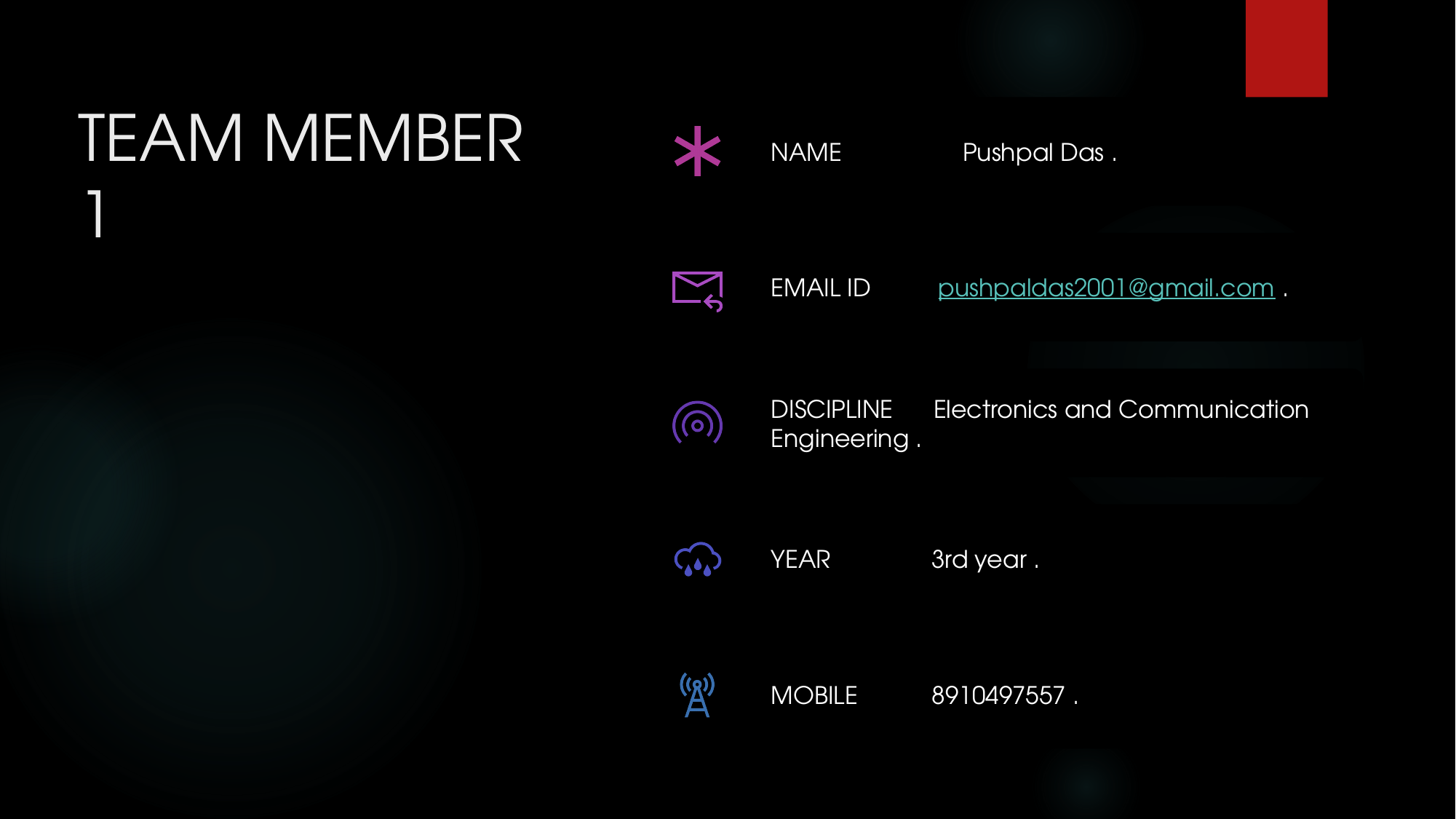

# TEAM MEMBER 1
NAME                  Pushpal Das .
EMAIL ID          pushpaldas2001@gmail.com .
DISCIPLINE      Electronics and Communication Engineering .
YEAR               3rd year .
MOBILE           8910497557 .